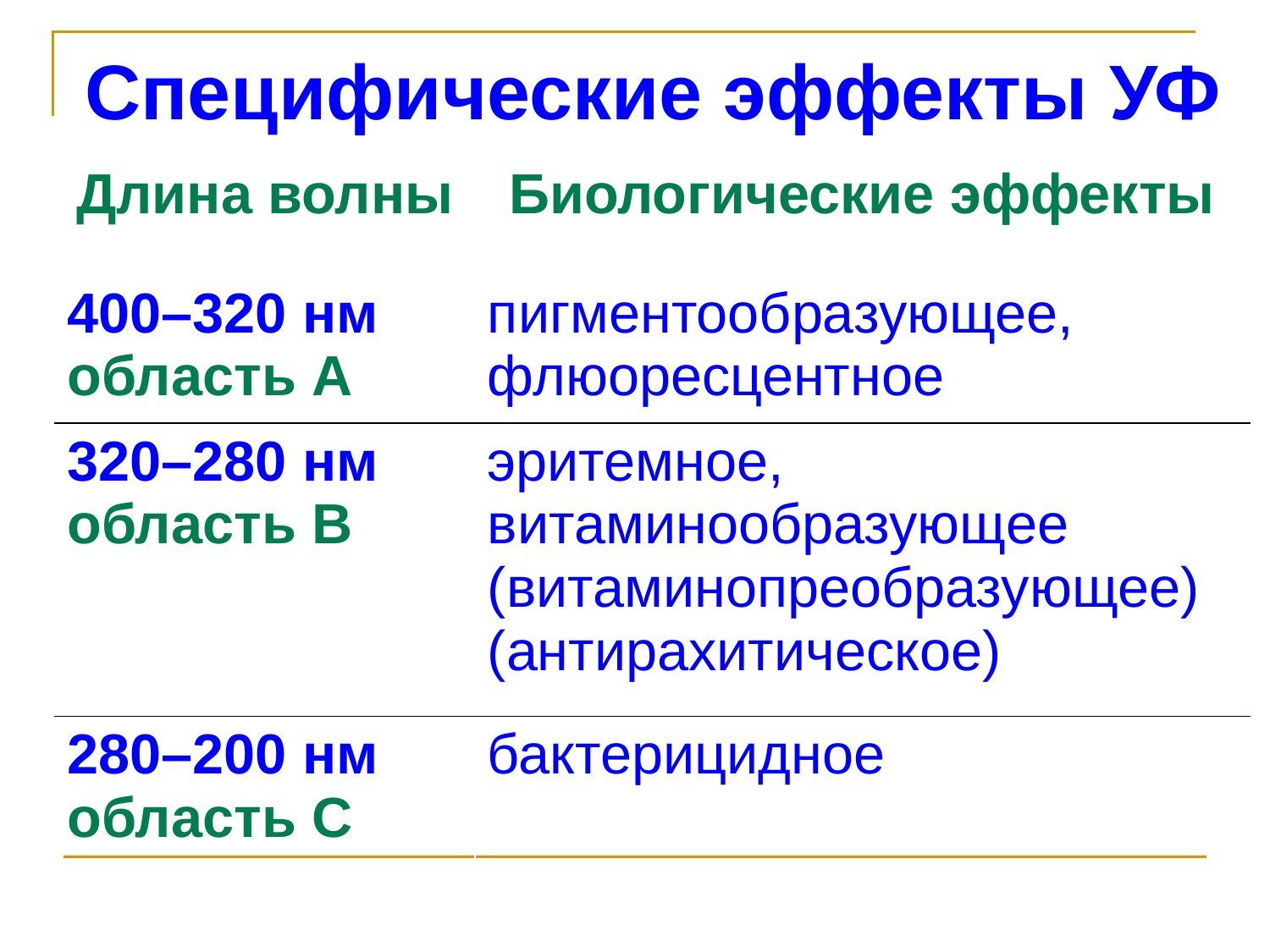

Специфические эффекты УФ
| Длина волны | Биологические эффекты |
| --- | --- |
| 400–320 нм область А | пигментообразующее, флюоресцентное |
| 320–280 нм область В | эритемное, витаминообразующее (витаминопреобразующее) (антирахитическое) |
| 280–200 нм область С | бактерицидное |